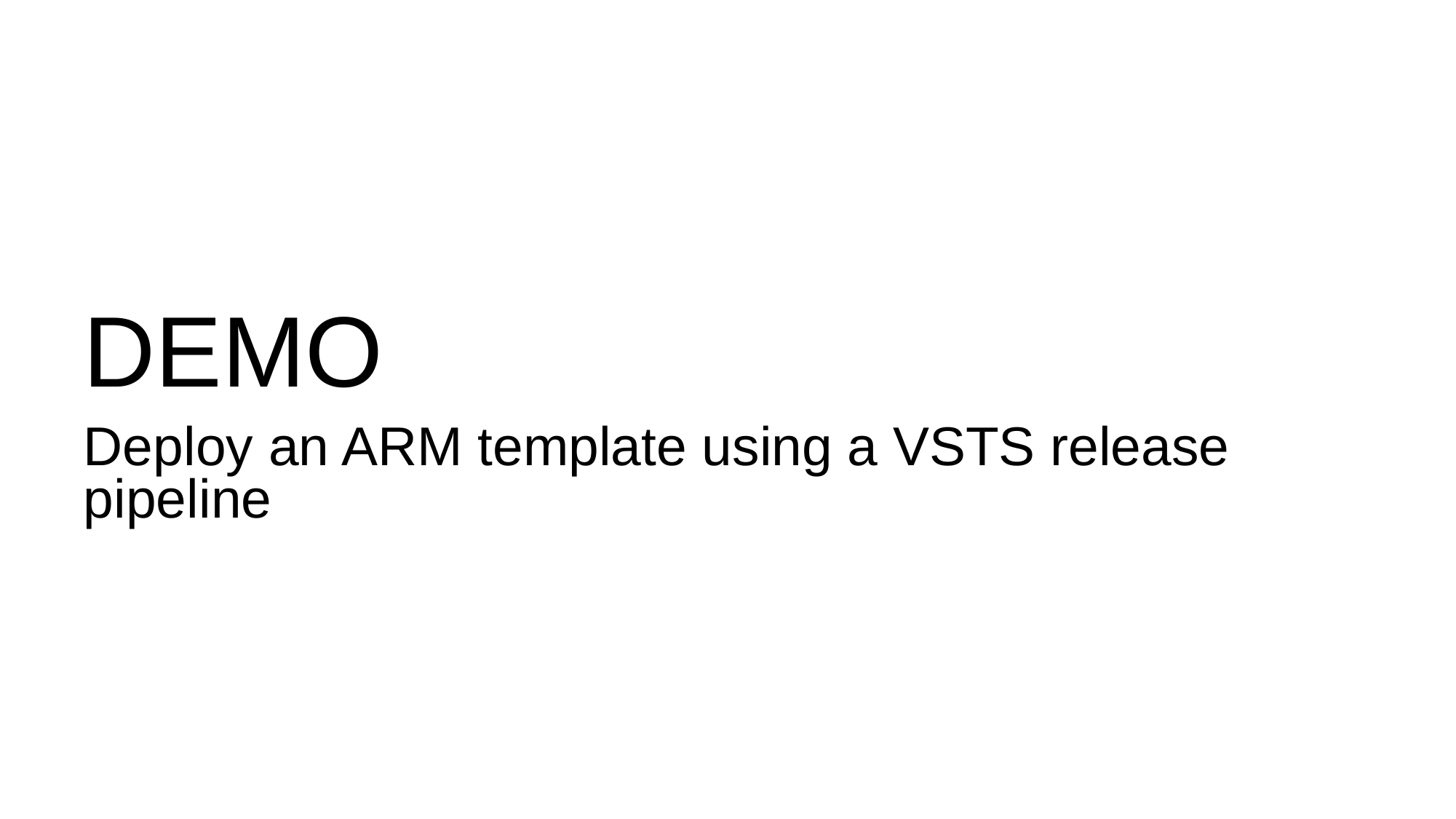

# Deploy an ARM template using a VSTS release pipeline